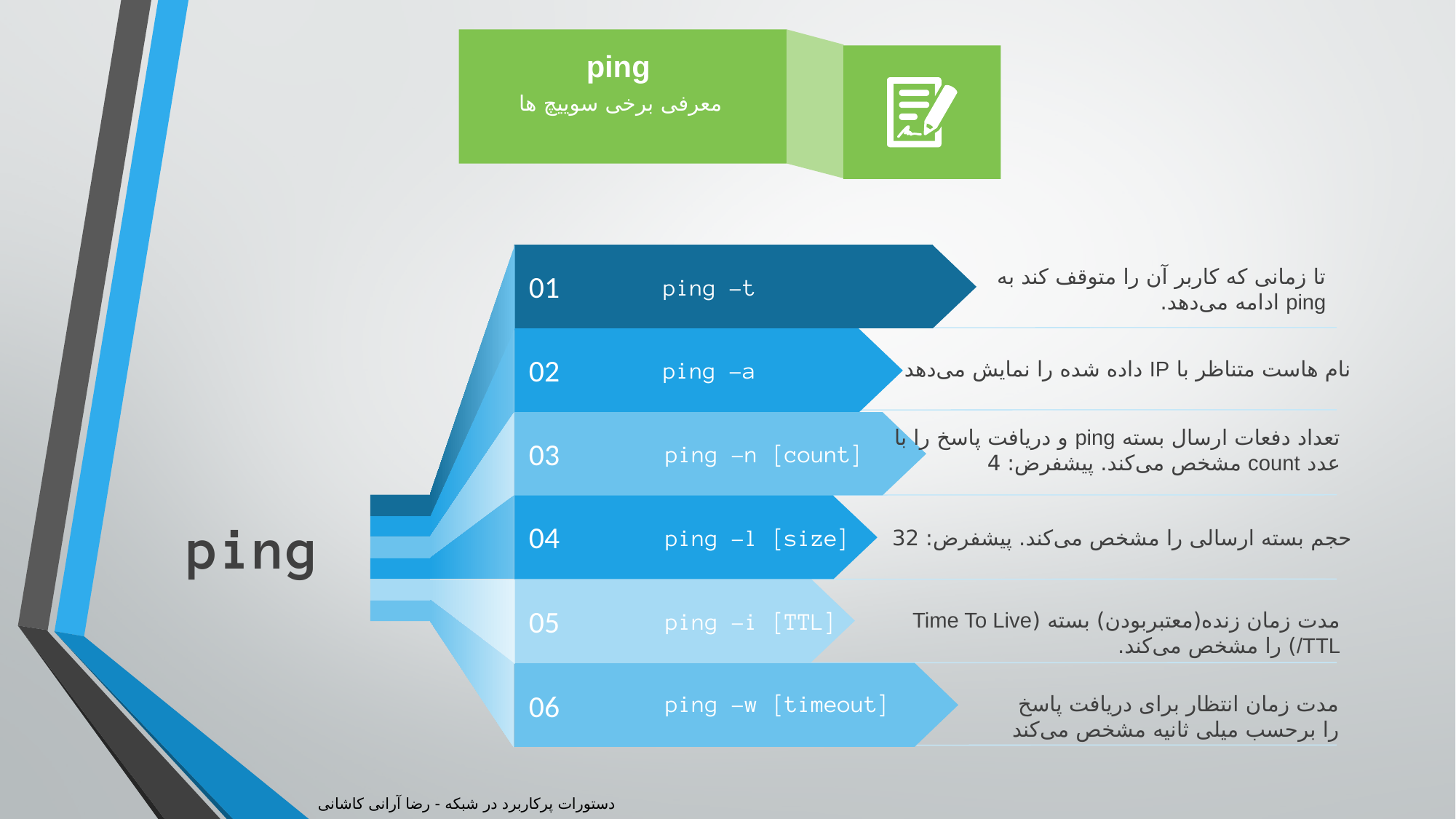

ping

معرفی برخی سوییچ ها

تا زمانی که کاربر آن را متوقف کند به ping ادامه می‌دهد.
01
ping -t

02
ping -a
نام هاست متناظر با IP داده شده را نمایش می‌دهد

تعداد دفعات ارسال بسته ping و دریافت پاسخ را با عدد count مشخص می‌‎کند. پیشفرض: 4
03
ping –n [count]

ping
04

ping –l [size]
حجم بسته ارسالی را مشخص می‌کند. پیشفرض: 32

05

ping –i [TTL]
مدت زمان زنده(معتبربودن) بسته (Time To Live /TTL) را مشخص می‌کند.

06
ping –w [timeout]
مدت زمان انتظار برای دریافت پاسخ را برحسب میلی ثانیه مشخص می‌کند
دستورات پرکاربرد در شبکه - رضا آرانی کاشانی